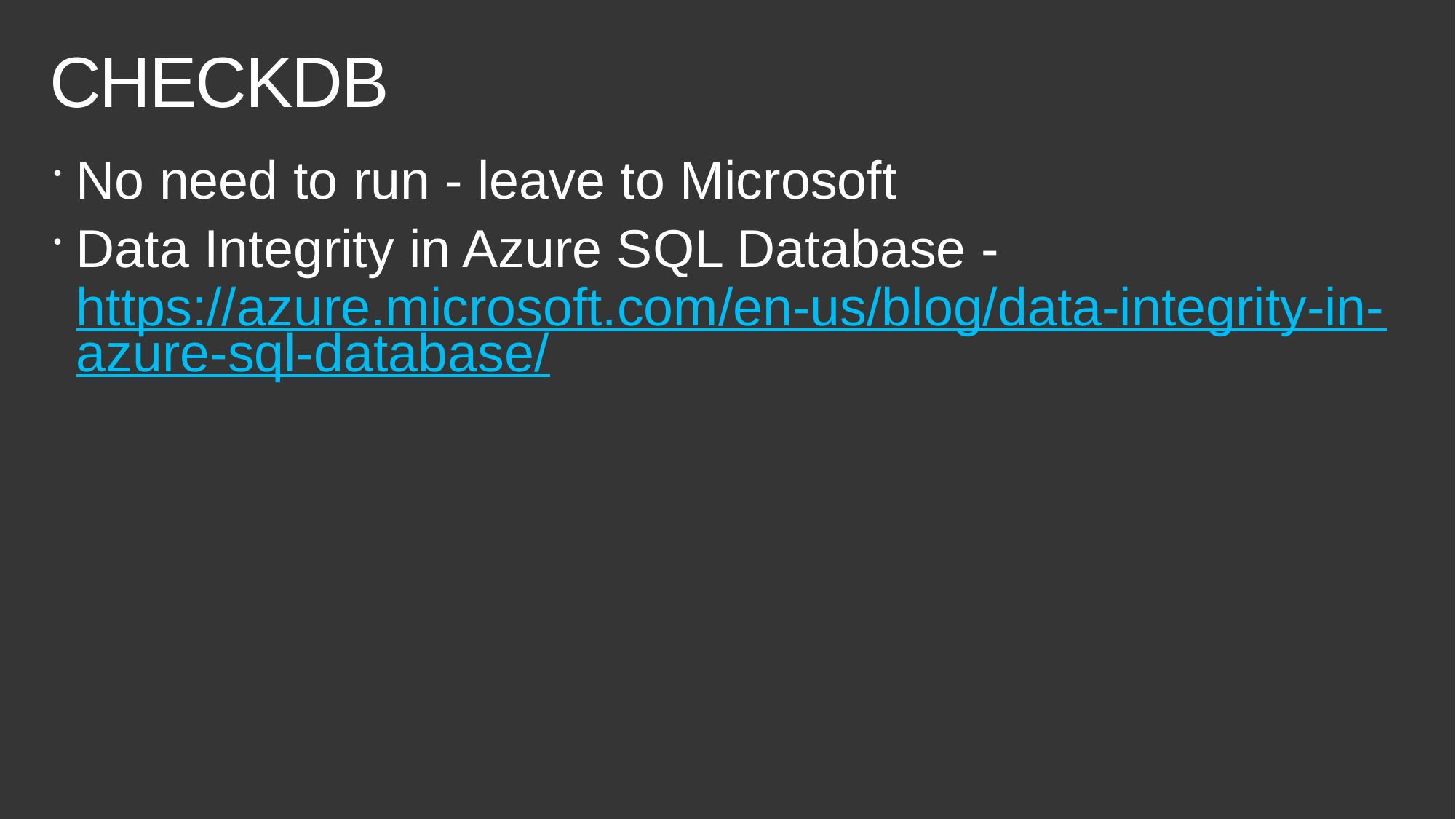

# CHECKDB
No need to run - leave to Microsoft
Data Integrity in Azure SQL Database - https://azure.microsoft.com/en-us/blog/data-integrity-in-azure-sql-database/